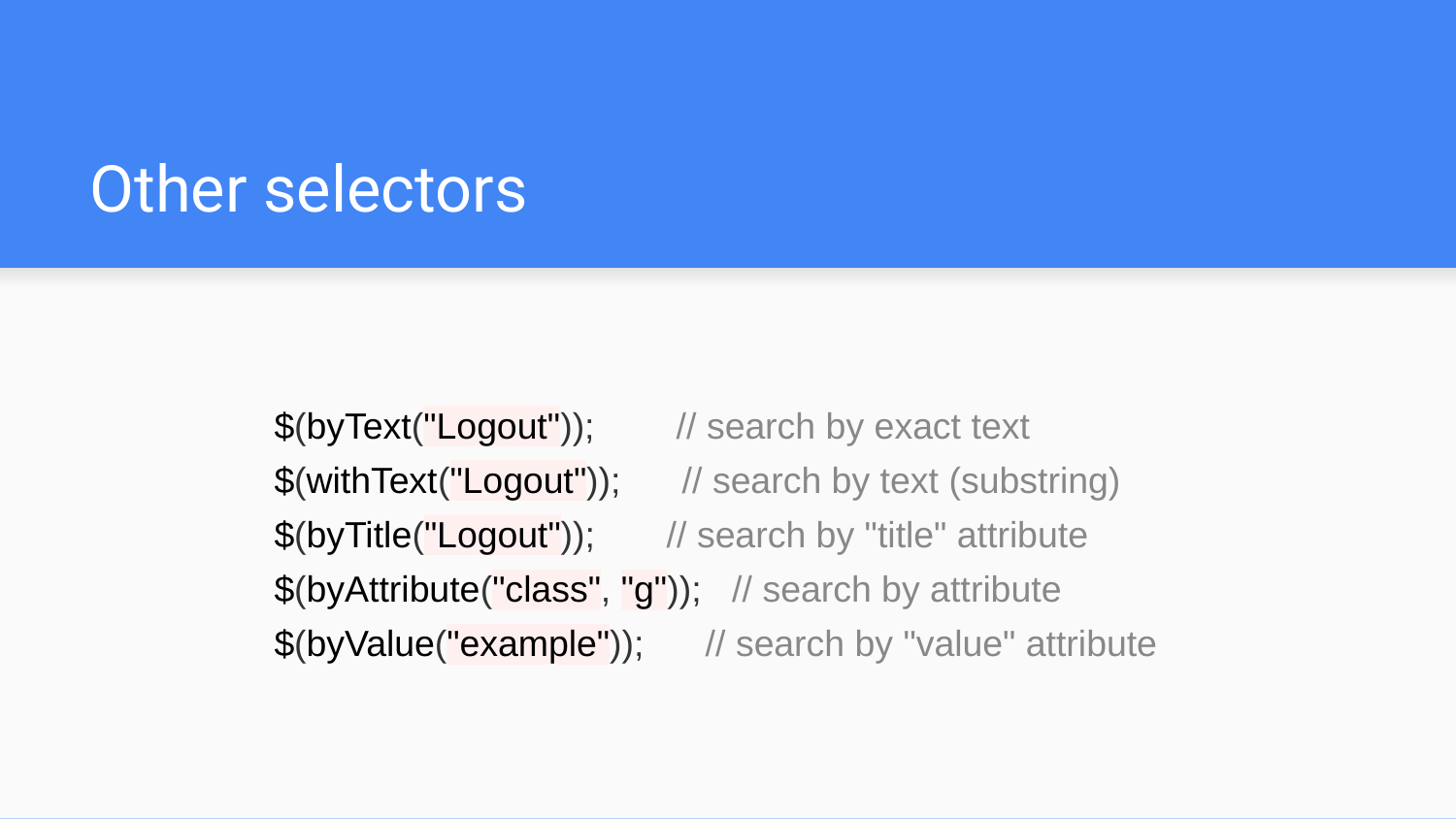

# Other selectors
$(byText("Logout"));        // search by exact text
$(withText("Logout"));      // search by text (substring)
$(byTitle("Logout"));       // search by "title" attribute
$(byAttribute("class", "g"));   // search by attribute
$(byValue("example"));      // search by "value" attribute